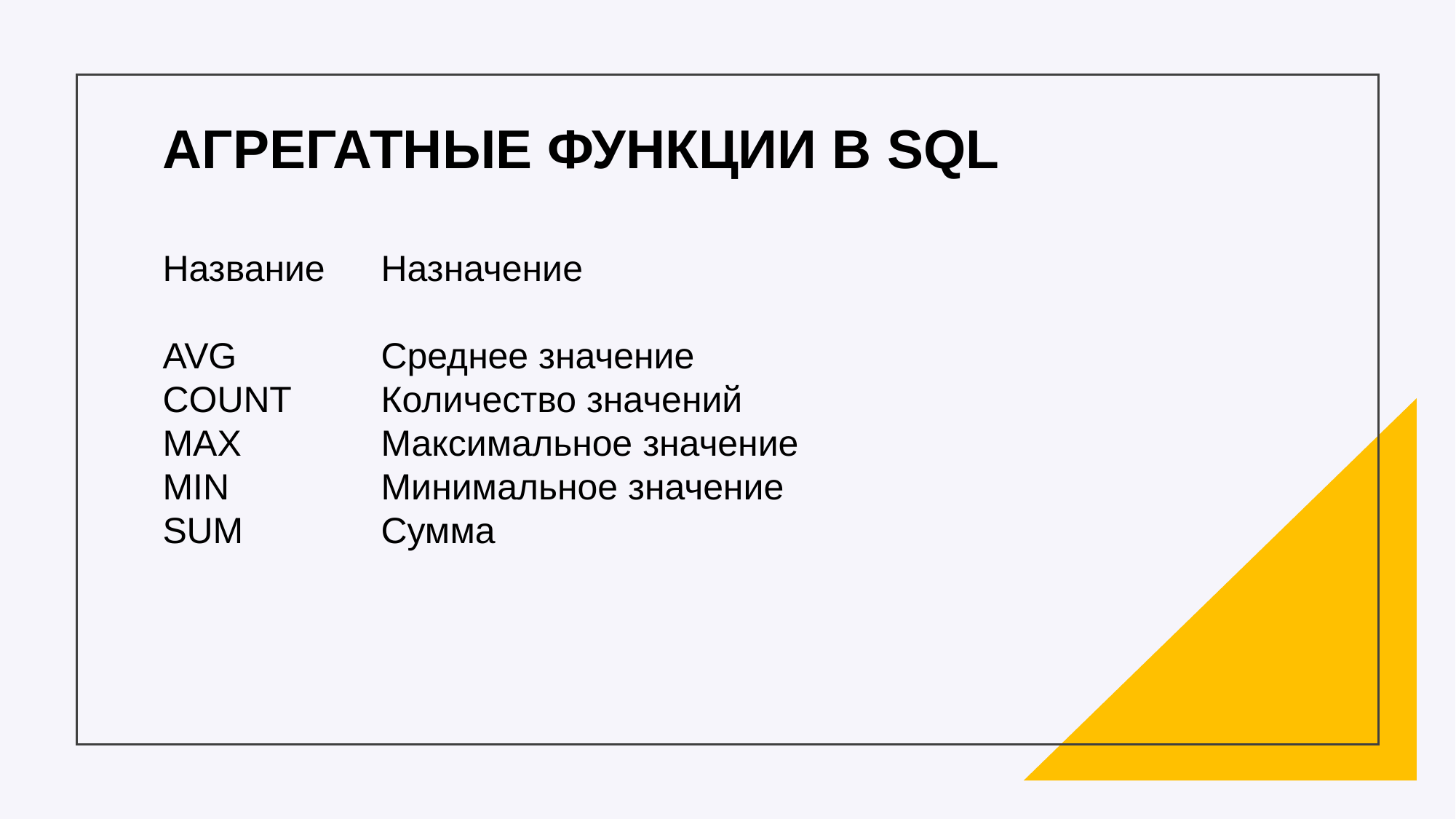

АГРЕГАТНЫЕ ФУНКЦИИ В SQL

Название 	Назначение

AVG 		Среднее значение
COUNT 	Количество значений
MAX 		Максимальное значение
MIN 		Минимальное значение
SUM 		Сумма